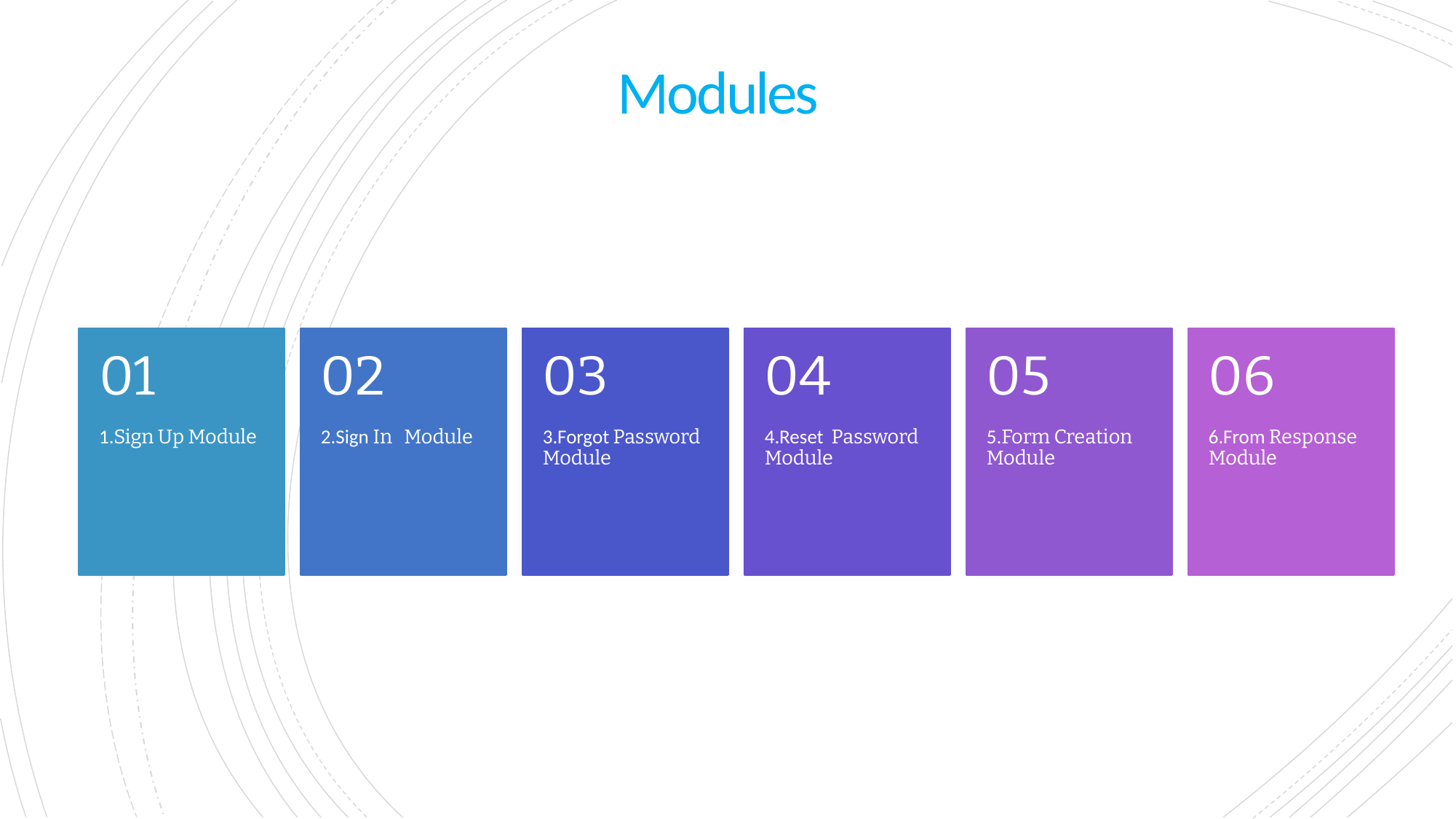

# Modules
1.Sign Up Module
01
2.Sign In   Module
02
3.Forgot Password Module
03
4.Reset  Password Module
04
5.Form Creation Module
05
6.From Response Module
06